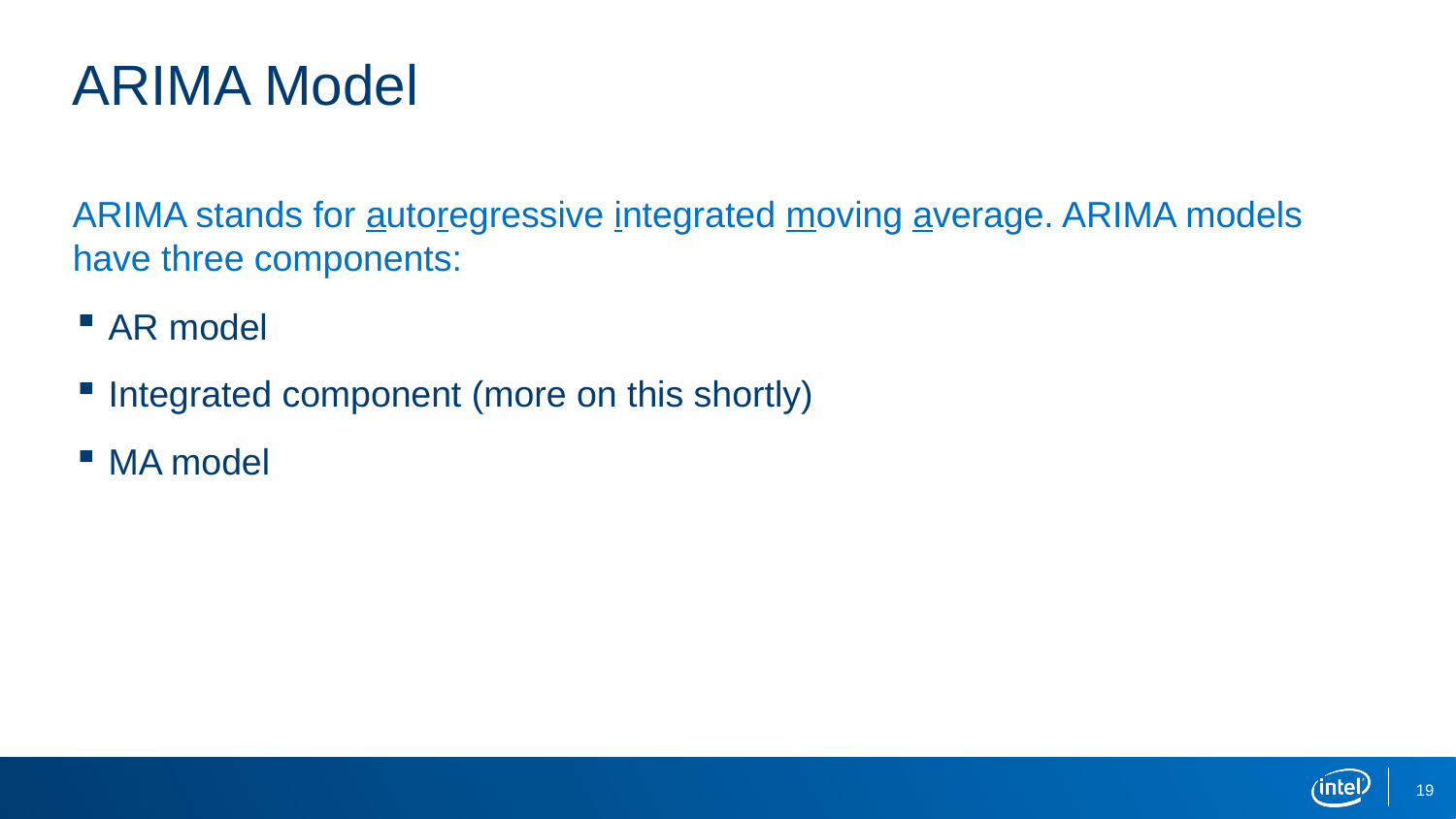

# ARIMA Model
ARIMA stands for autoregressive integrated moving average. ARIMA models have three components:
AR model
Integrated component (more on this shortly)
MA model
19